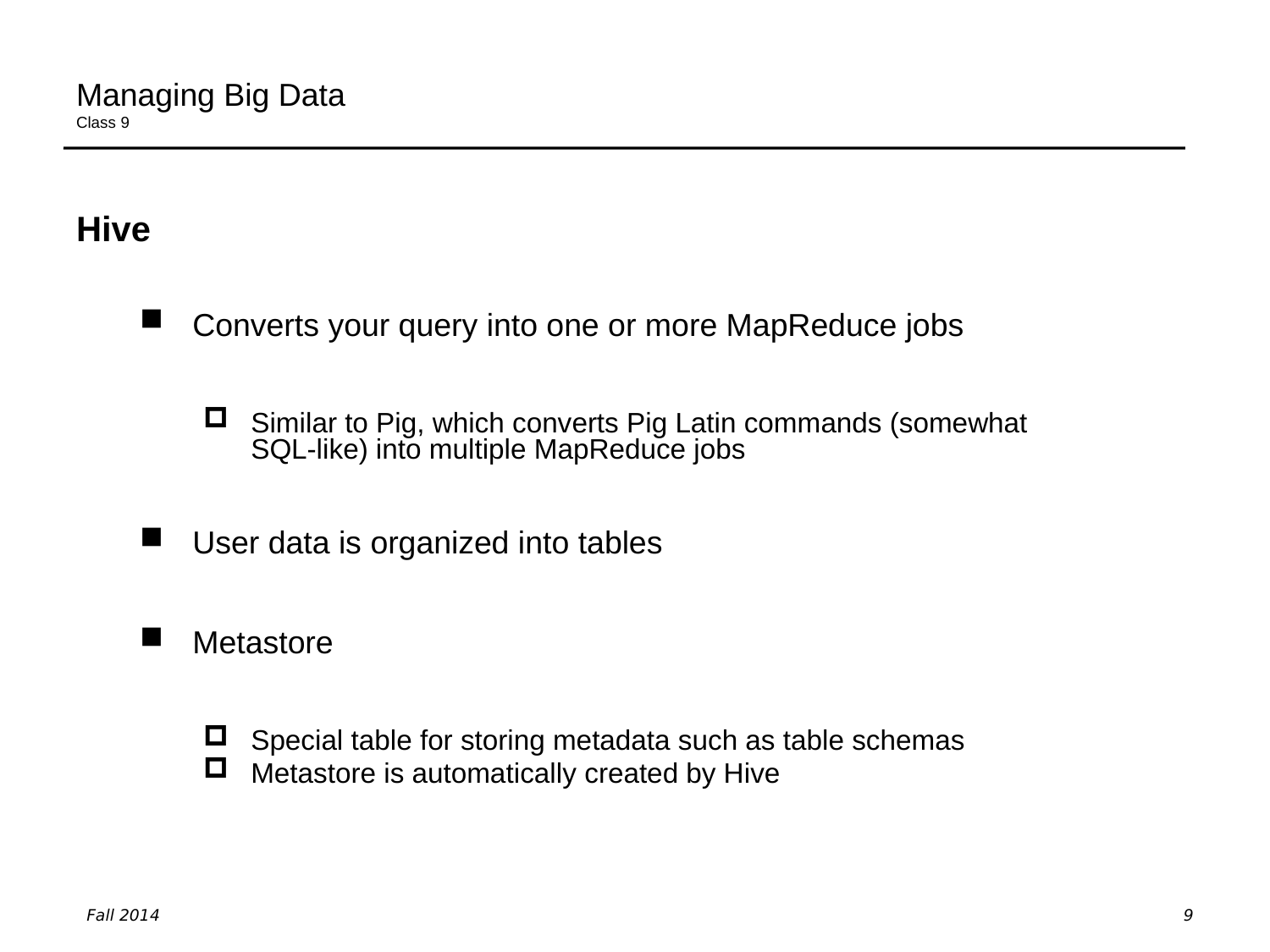

# Managing Big Data Class 9

Hive

Converts your query into one or more MapReduce jobs

Similar to Pig, which converts Pig Latin commands (somewhat SQL-like) into multiple MapReduce jobs

User data is organized into tables

Metastore

Special table for storing metadata such as table schemas
Metastore is automatically created by Hive

9